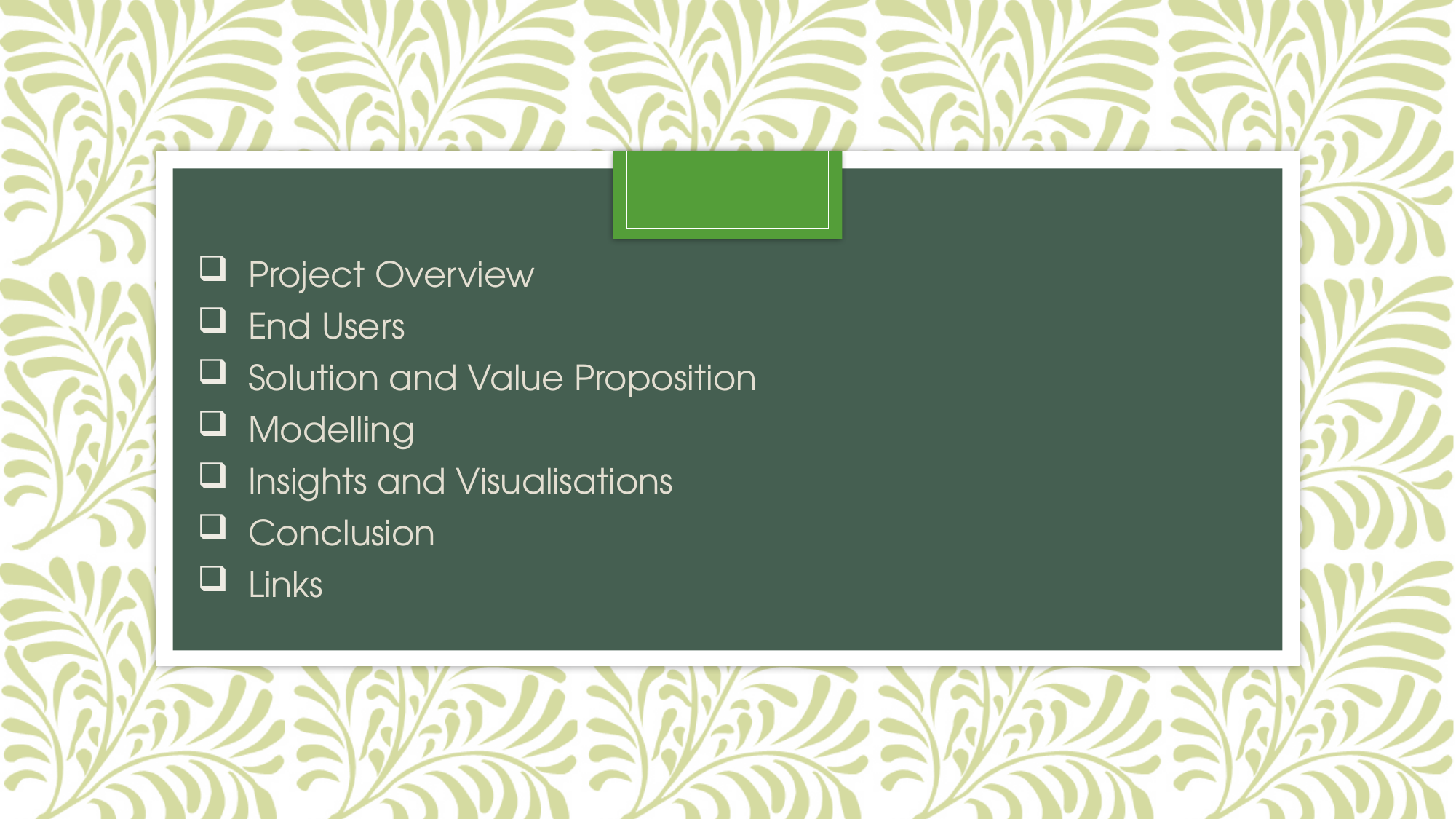

#
Project Overview
End Users
Solution and Value Proposition
Modelling
Insights and Visualisations
Conclusion
Links